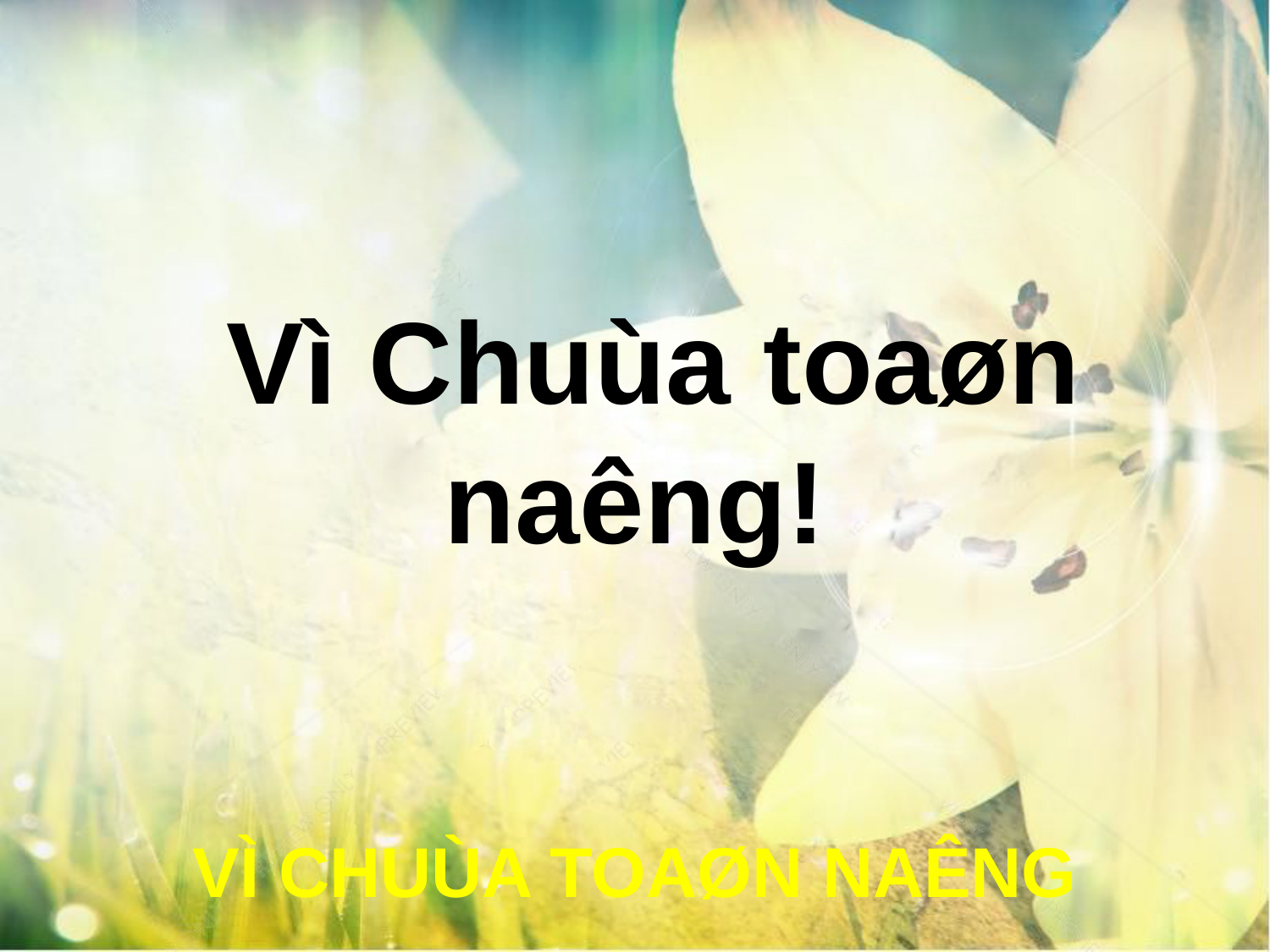

Vì Chuùa toaøn naêng!
VÌ CHUÙA TOAØN NAÊNG